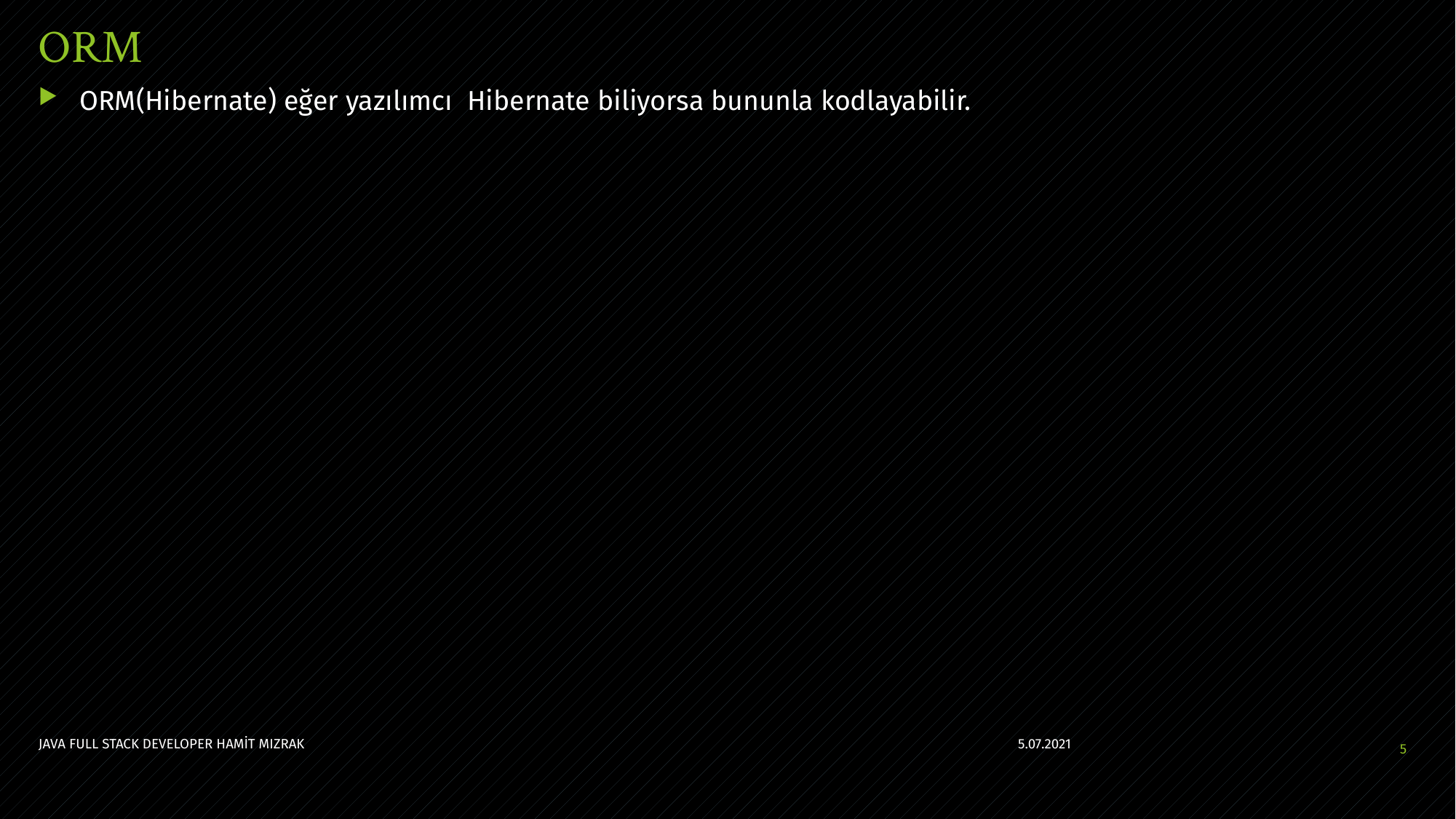

# ORM
ORM(Hibernate) eğer yazılımcı  Hibernate biliyorsa bununla kodlayabilir.
JAVA FULL STACK DEVELOPER HAMİT MIZRAK
5.07.2021
5